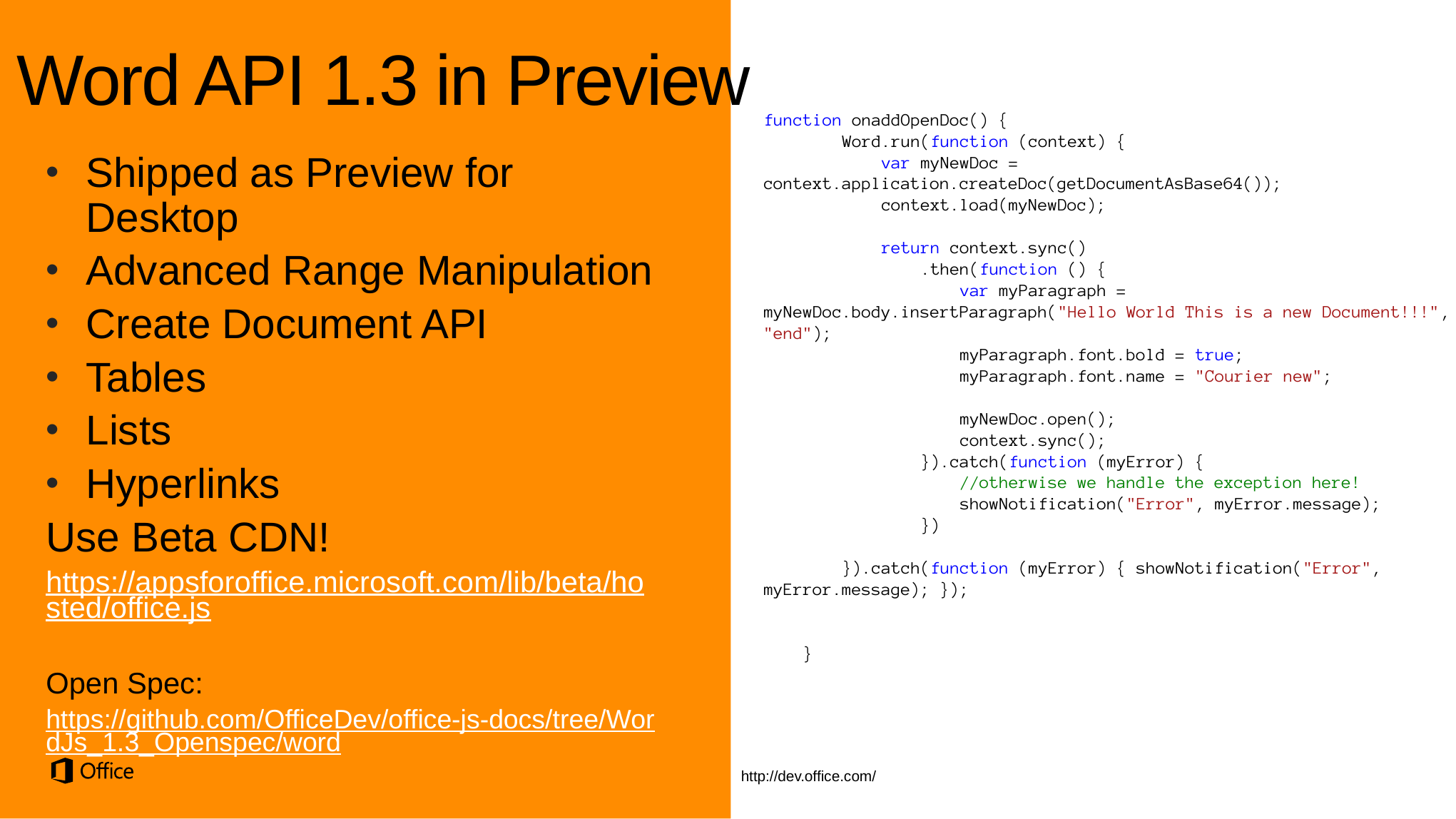

Word API 1.3 in Preview
function onaddOpenDoc() {
        Word.run(function (context) {
            var myNewDoc = context.application.createDoc(getDocumentAsBase64());
            context.load(myNewDoc);

            return context.sync()
                .then(function () {
                    var myParagraph = myNewDoc.body.insertParagraph("Hello World This is a new Document!!!", "end");
                    myParagraph.font.bold = true;
                    myParagraph.font.name = "Courier new";

                    myNewDoc.open();
                    context.sync();
                }).catch(function (myError) {
                    //otherwise we handle the exception here!
                    showNotification("Error", myError.message);
                })

        }).catch(function (myError) { showNotification("Error", myError.message); });

    }
Shipped as Preview for Desktop
Advanced Range Manipulation
Create Document API
Tables
Lists
Hyperlinks
Use Beta CDN!
https://appsforoffice.microsoft.com/lib/beta/hosted/office.js

Open Spec:
https://github.com/OfficeDev/office-js-docs/tree/WordJs_1.3_Openspec/word